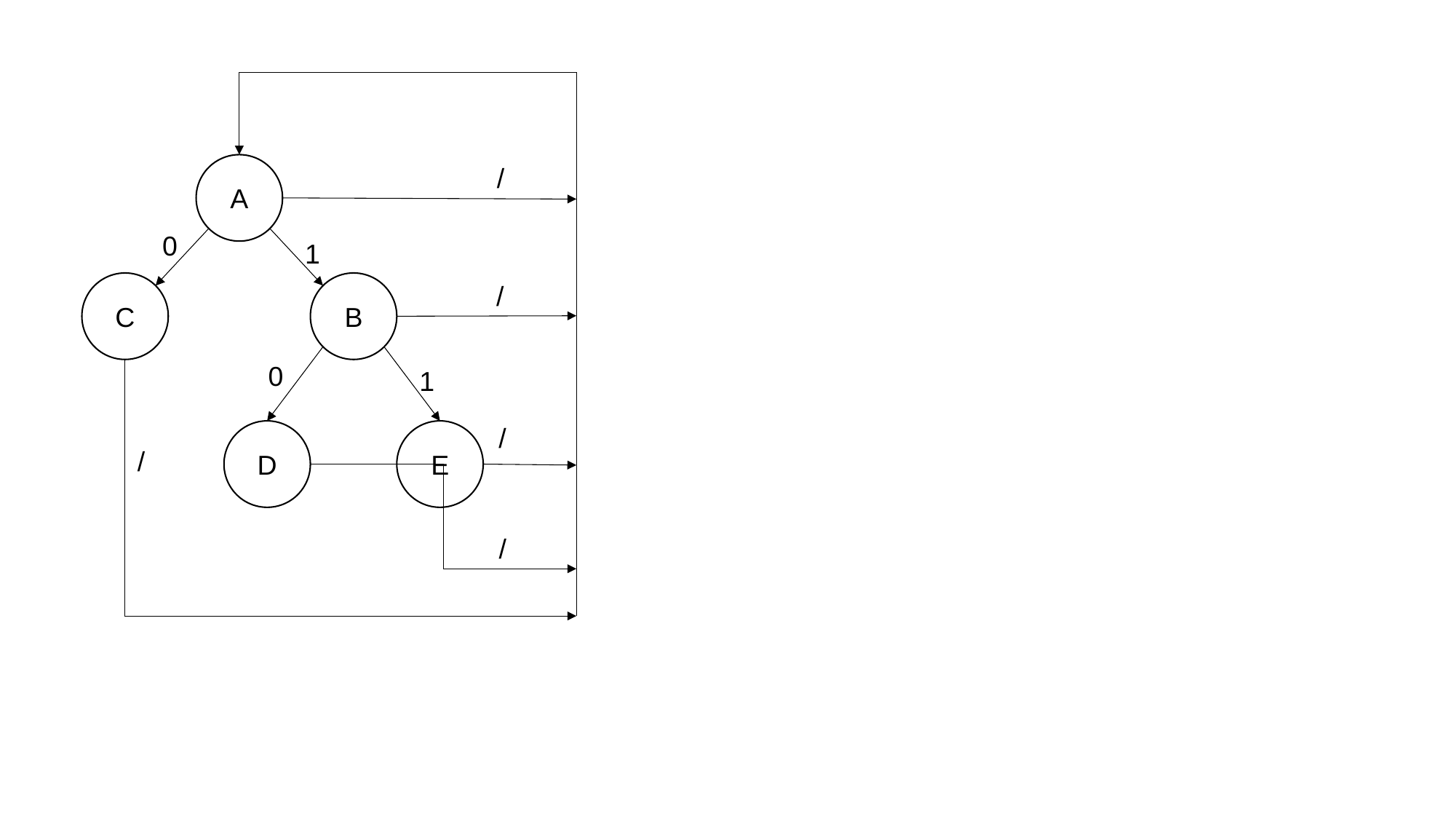

A
/
0
1
C
B
/
0
1
/
D
E
/
/